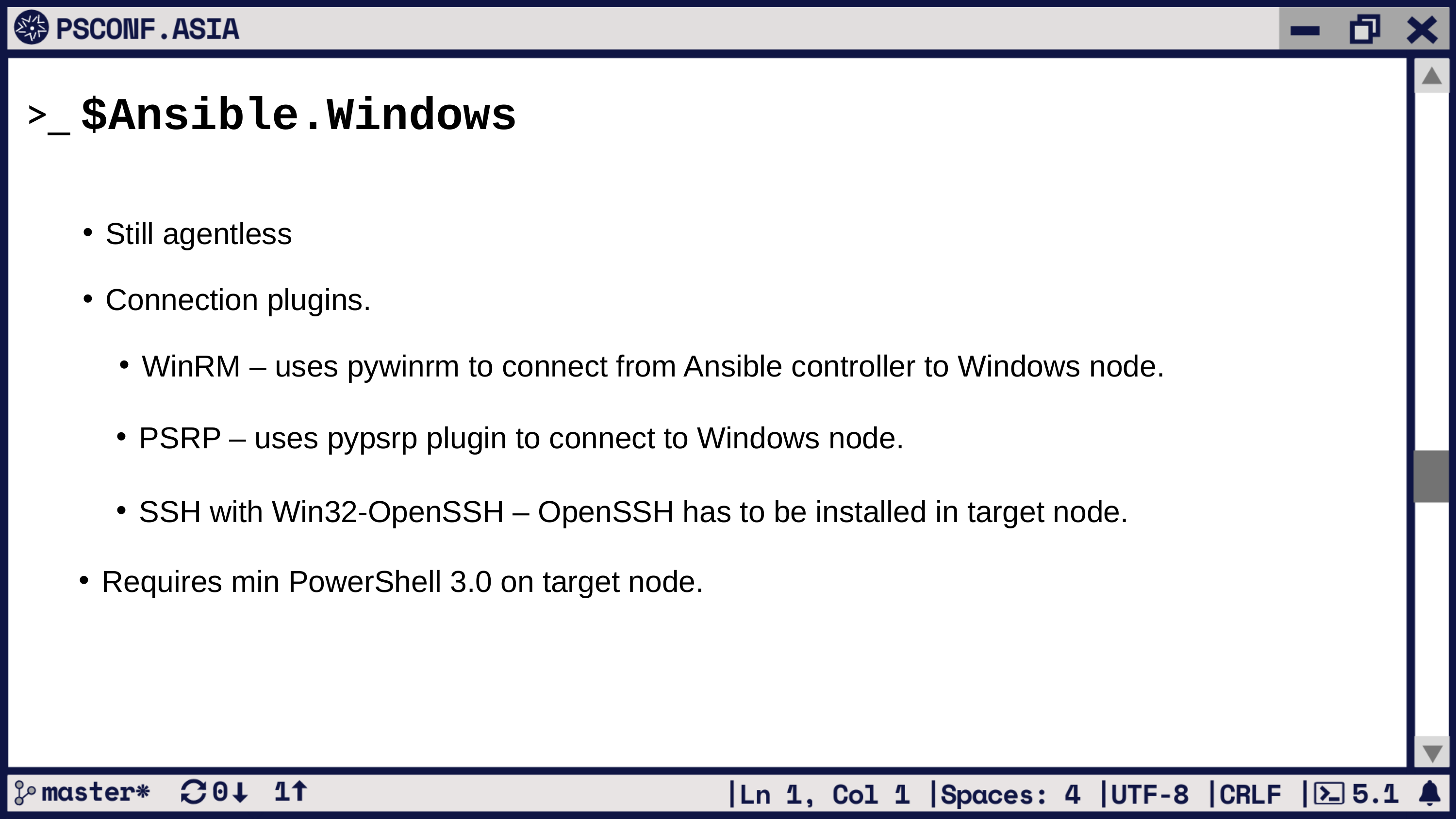

>_ $Ansible.Windows
Still agentless
Connection plugins.
WinRM – uses pywinrm to connect from Ansible controller to Windows node.
PSRP – uses pypsrp plugin to connect to Windows node.
SSH with Win32-OpenSSH – OpenSSH has to be installed in target node.
Requires min PowerShell 3.0 on target node.